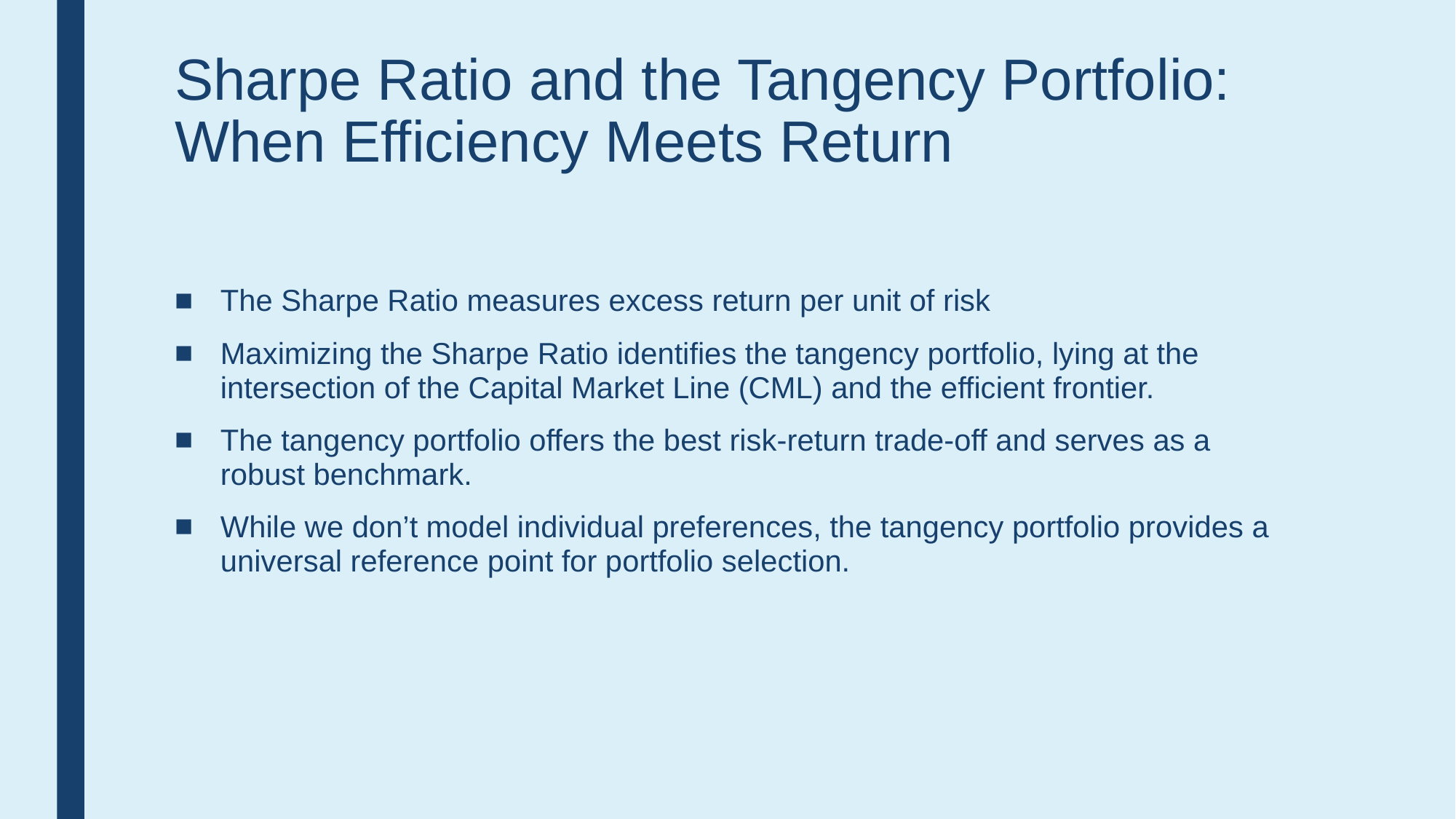

# Sharpe Ratio and the Tangency Portfolio: When Efficiency Meets Return
The Sharpe Ratio measures excess return per unit of risk
Maximizing the Sharpe Ratio identifies the tangency portfolio, lying at the intersection of the Capital Market Line (CML) and the efficient frontier.
The tangency portfolio offers the best risk-return trade-off and serves as a robust benchmark.
While we don’t model individual preferences, the tangency portfolio provides a universal reference point for portfolio selection.